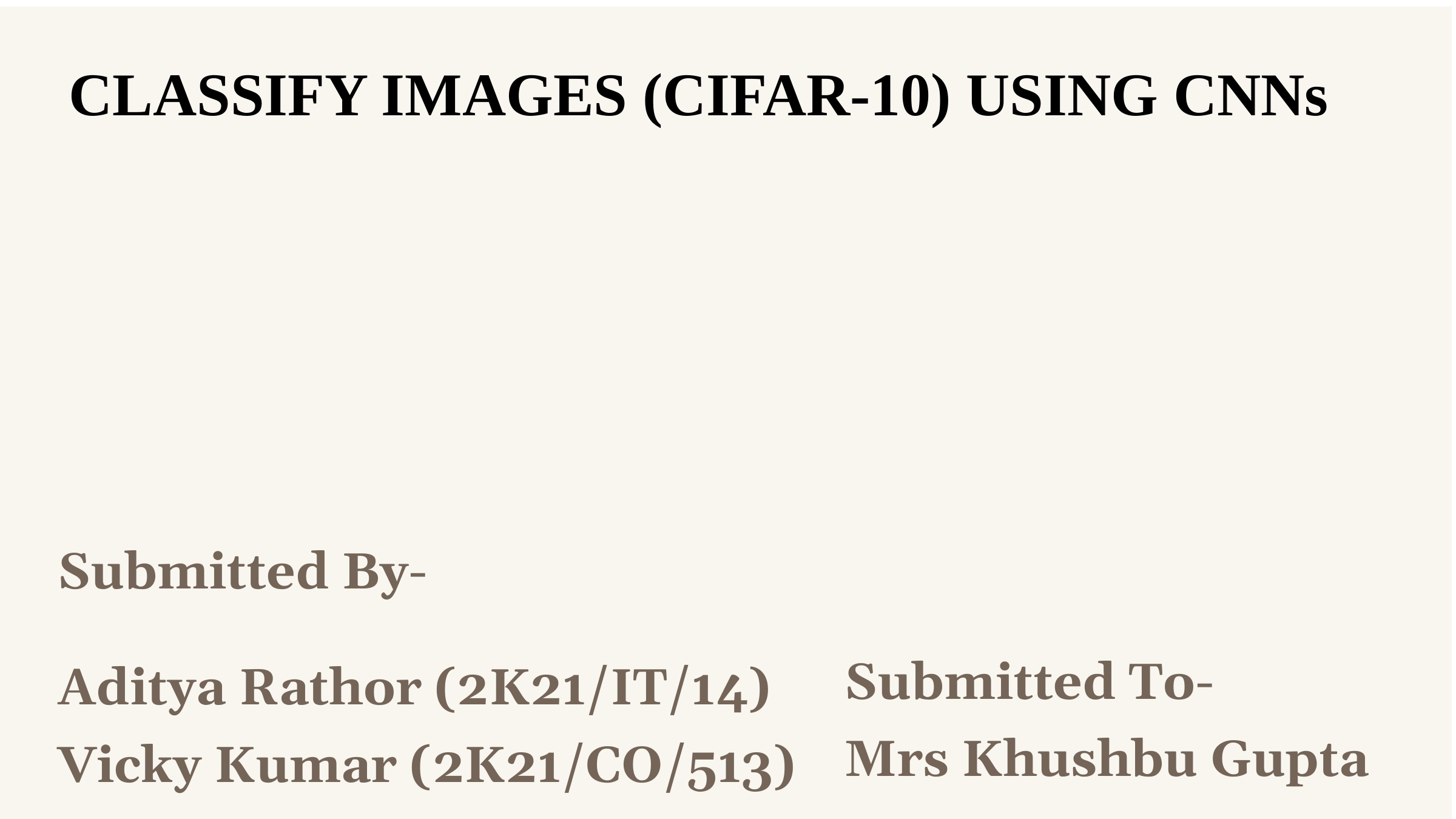

CLASSIFY IMAGES (CIFAR-10) USING CNNs
Submitted By-
Aditya Rathor (2K21/IT/14)
Vicky Kumar (2K21/CO/513)
Submitted To-
Mrs Khushbu Gupta